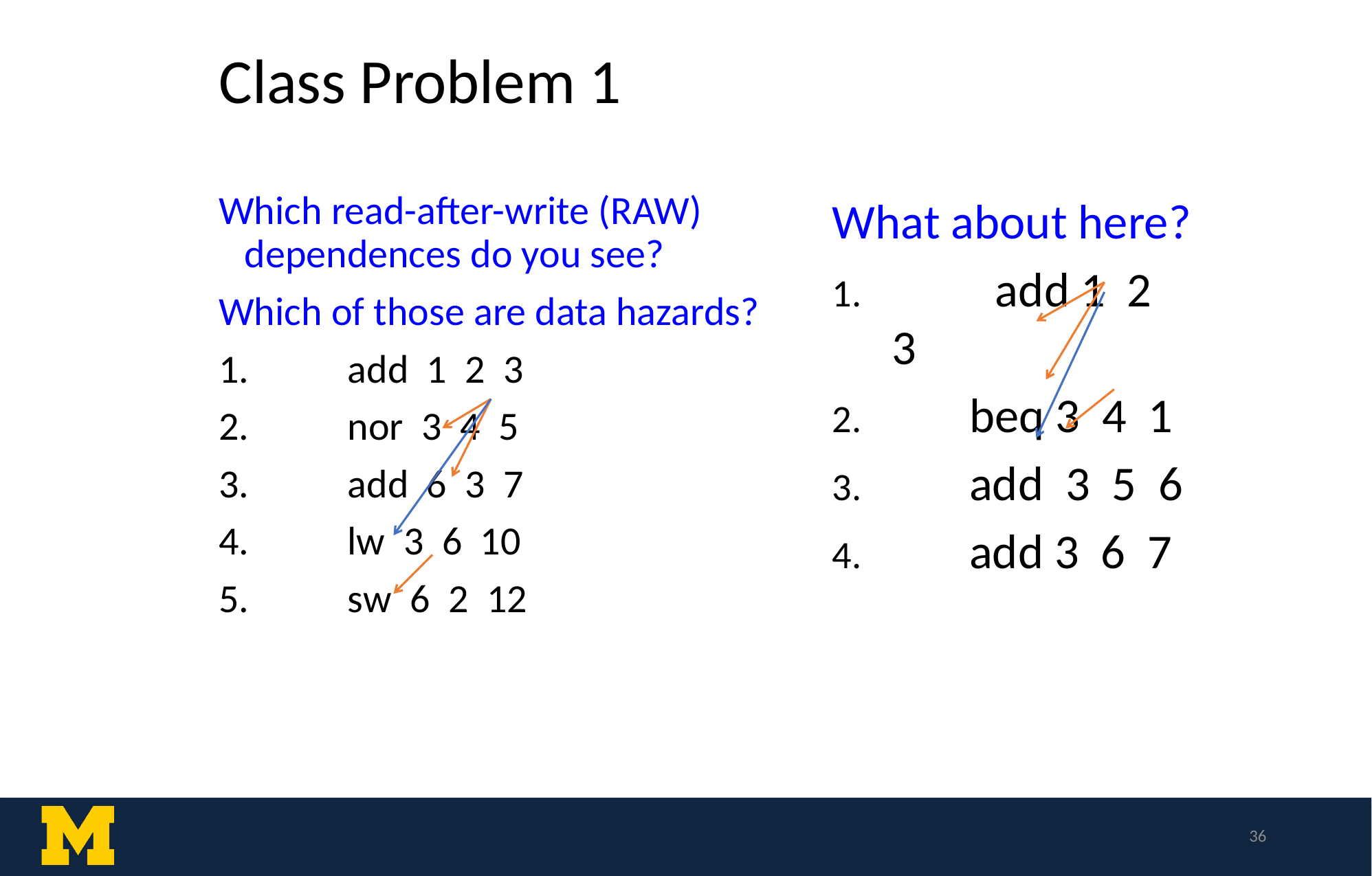

Class Problem 1
Which read-after-write (RAW) dependences do you see?
Which of those are data hazards?
	add  1  2  3
	nor  3  4  5
	add  6  3  7
	lw  3  6  10
	sw  6  2  12
What about here?
	add 1  2  3
       beq 3  4  1
       add  3  5  6
       add 3  6  7
36